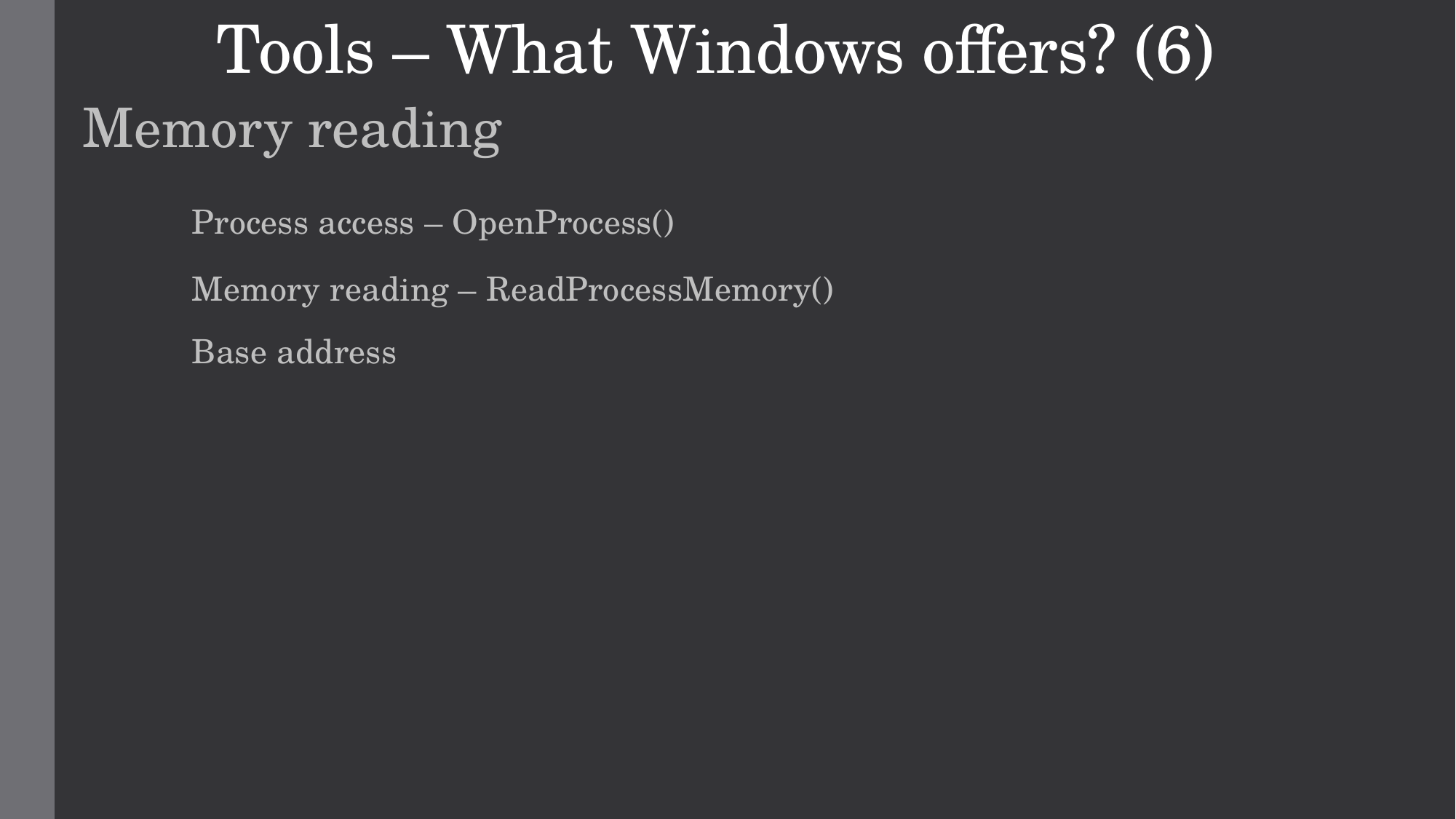

# Tools – What Windows offers? (6)
Memory reading
	Process access – OpenProcess()
	Memory reading – ReadProcessMemory()
	Base address